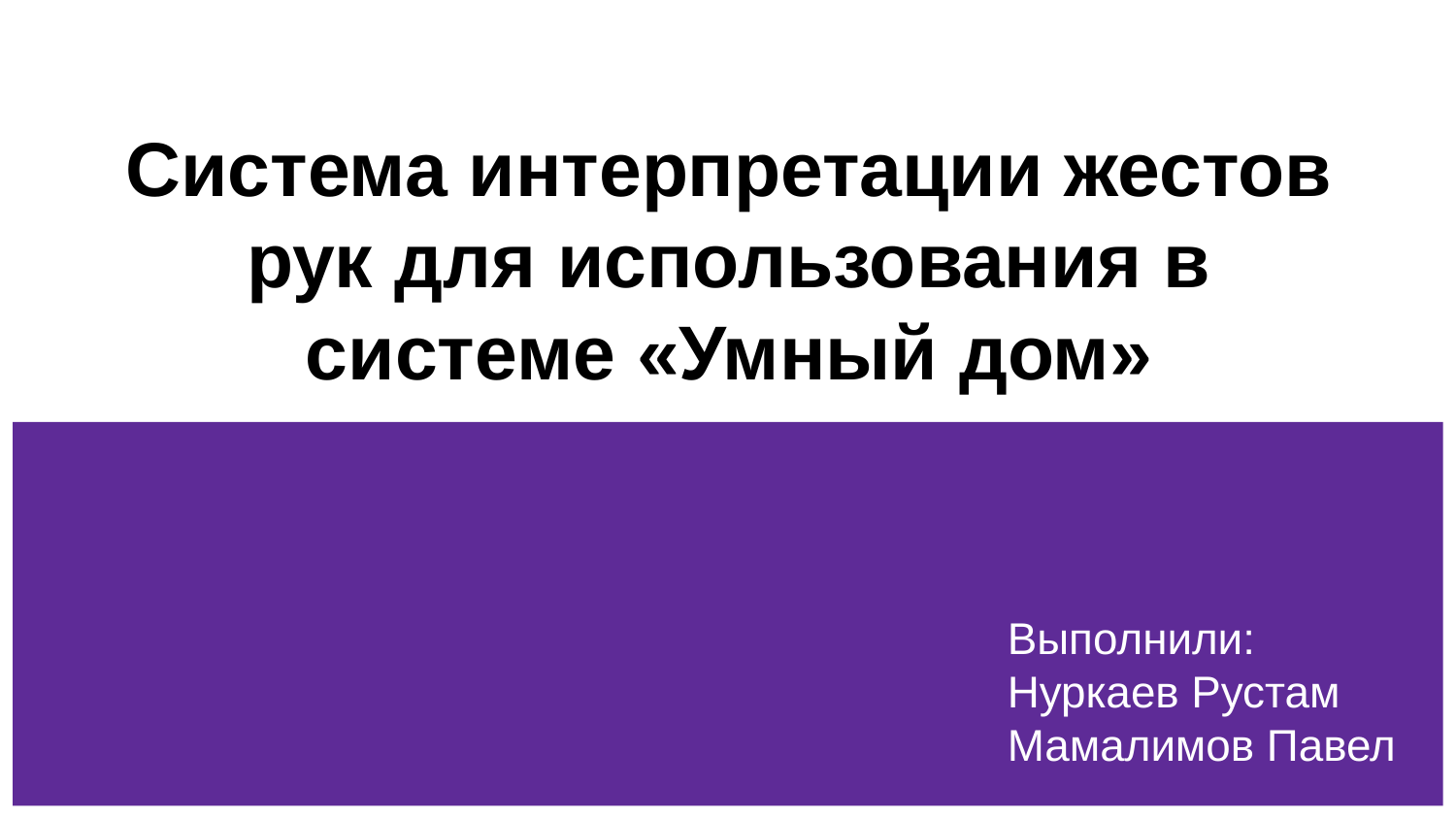

# Система интерпретации жестов рук для использования в системе «Умный дом»
Выполнили:
Нуркаев Рустам
Мамалимов Павел